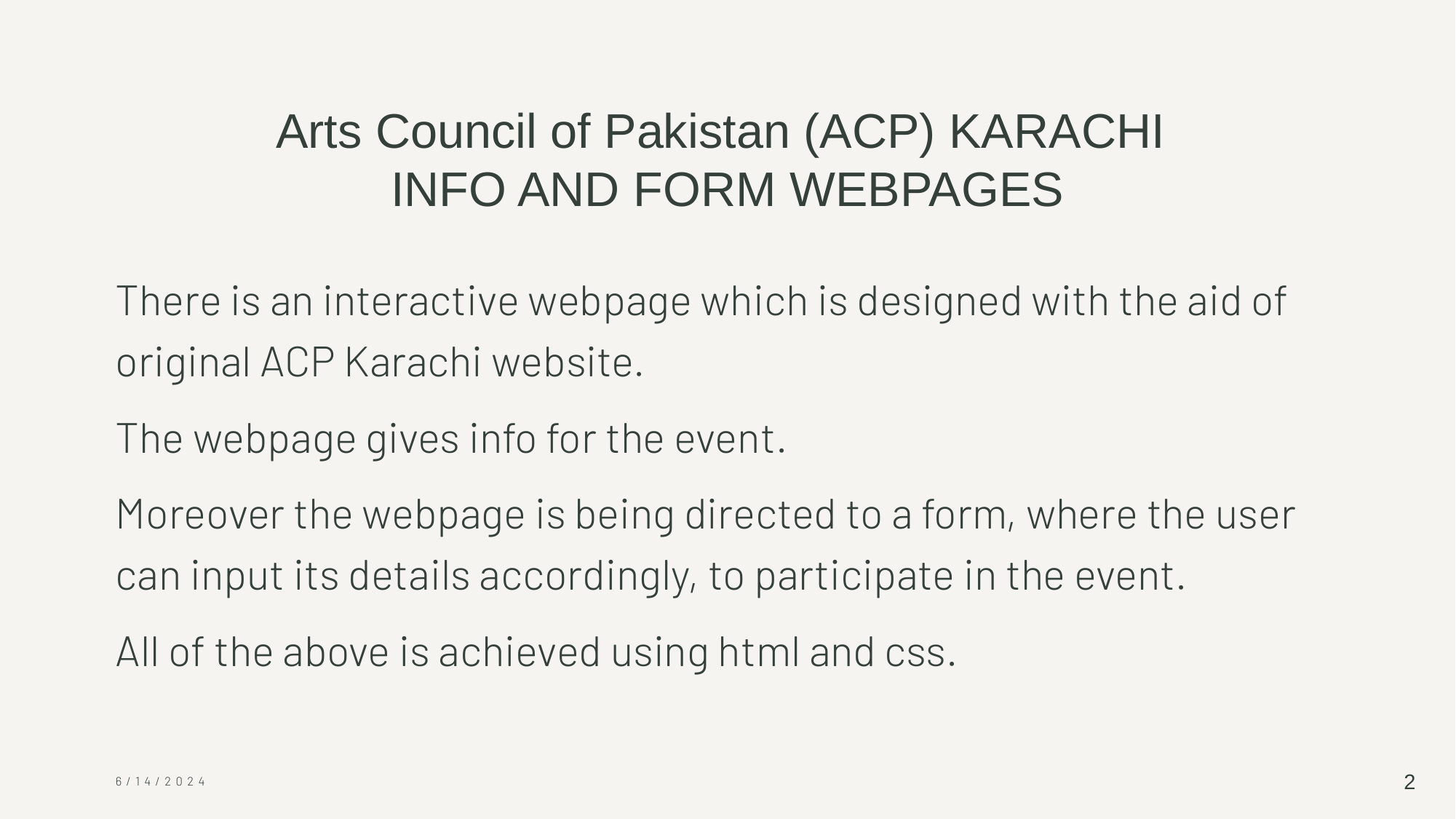

# Arts Council of Pakistan (ACP) KARACHI INFO AND FORM WEBPAGES
There is an interactive webpage which is designed with the aid of original ACP Karachi website.
The webpage gives info for the event.
Moreover the webpage is being directed to a form, where the user can input its details accordingly, to participate in the event.
All of the above is achieved using html and css.

6/14/2024

2